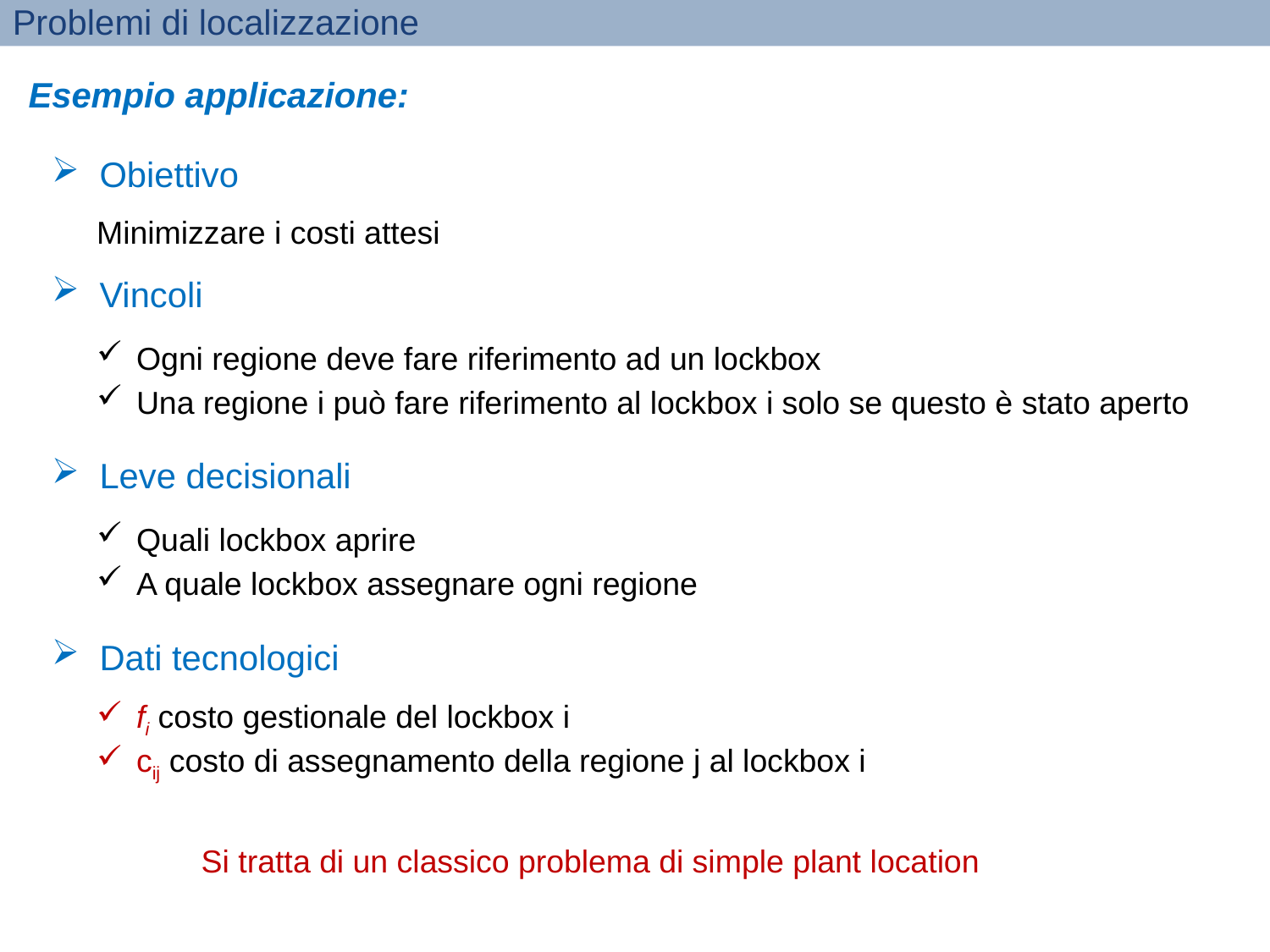

Problemi di localizzazione
Esempio applicazione:
Obiettivo
Minimizzare i costi attesi
Vincoli
Ogni regione deve fare riferimento ad un lockbox
Una regione i può fare riferimento al lockbox i solo se questo è stato aperto
Leve decisionali
Quali lockbox aprire
A quale lockbox assegnare ogni regione
Dati tecnologici
fi costo gestionale del lockbox i
cij costo di assegnamento della regione j al lockbox i
Si tratta di un classico problema di simple plant location